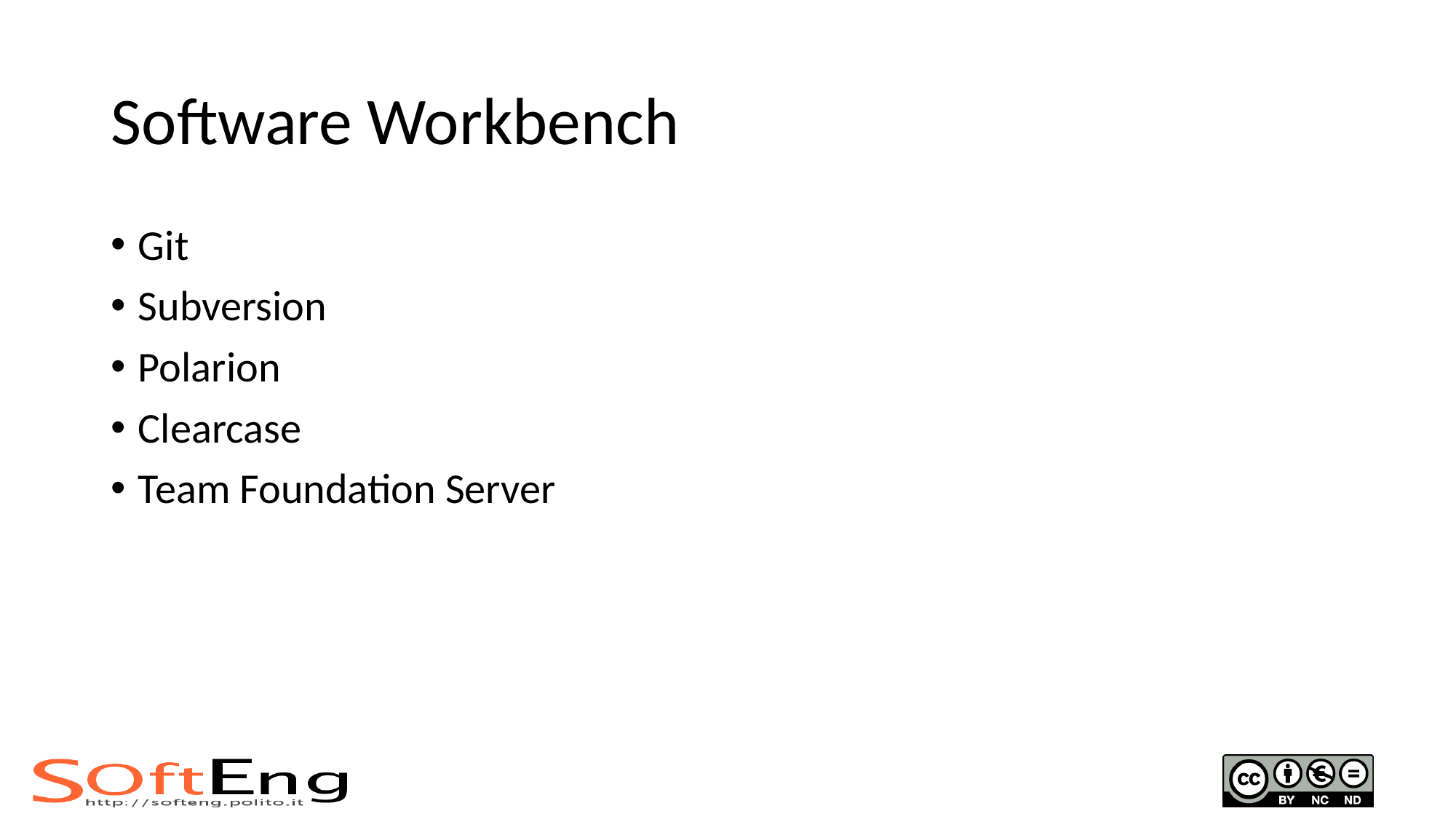

# Software Workbench
Git
Subversion
Polarion
Clearcase
Team Foundation Server